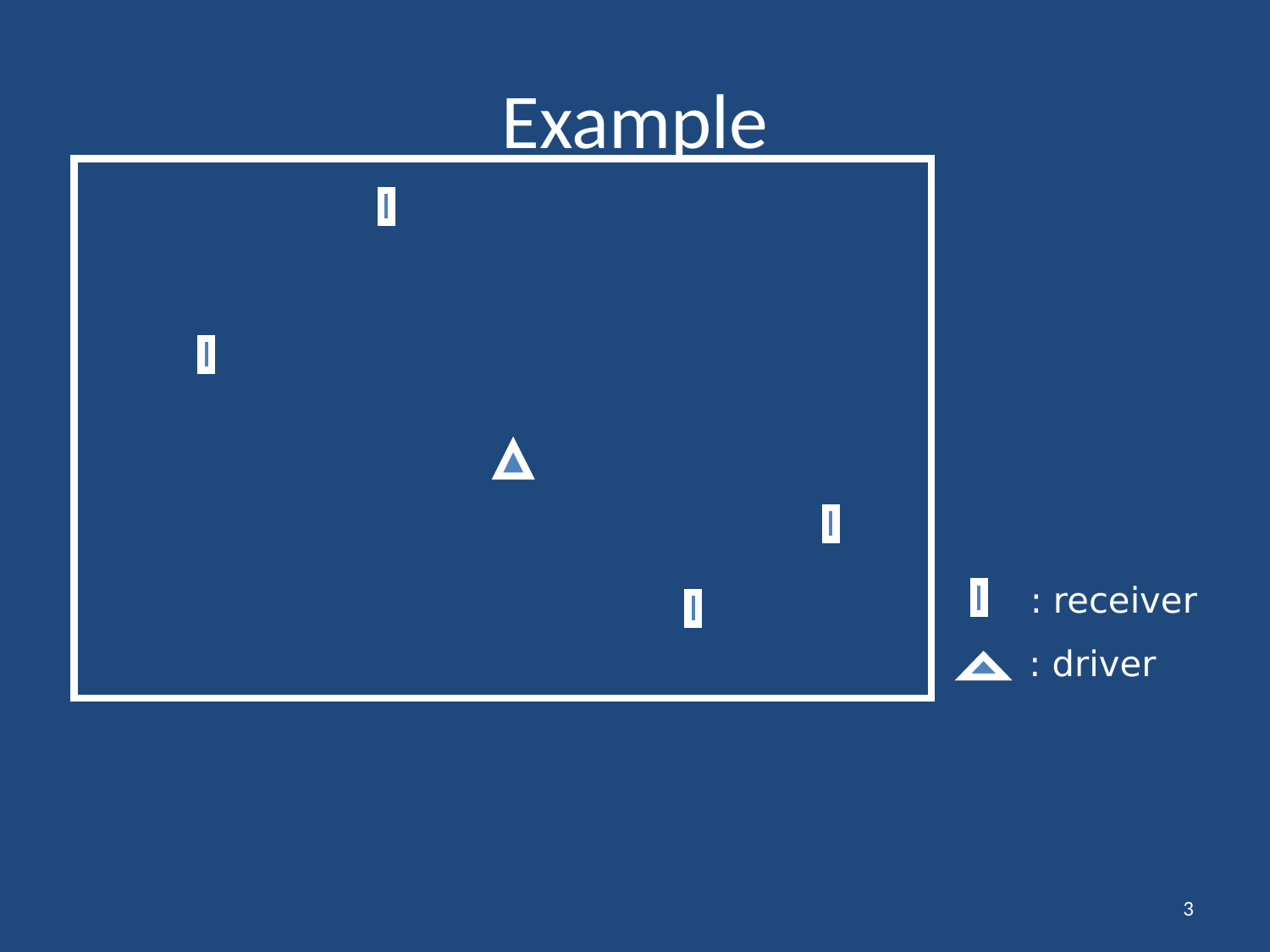

# Example

: receiver

: driver

3